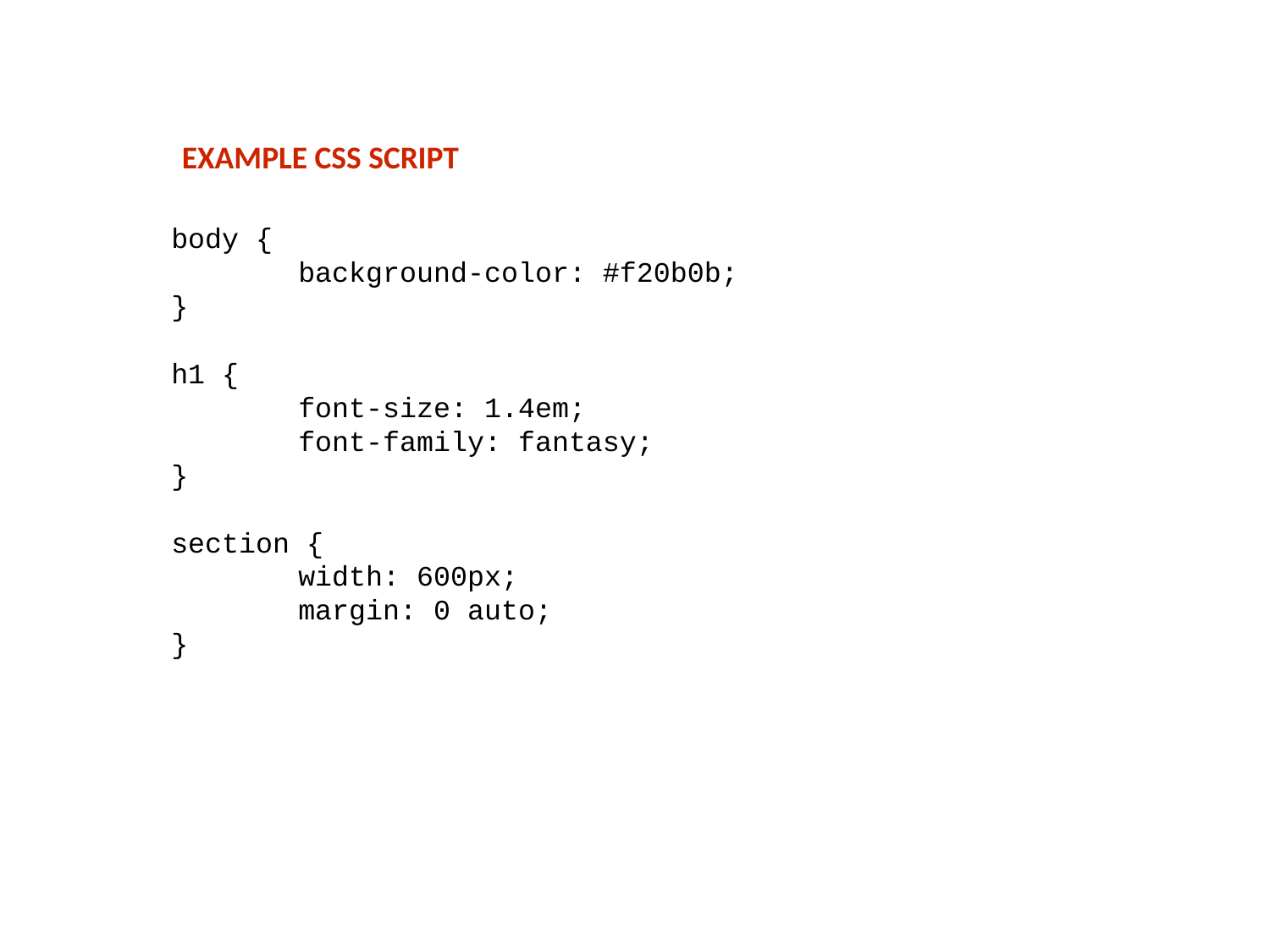

EXAMPLE CSS SCRIPT
body {
	background-color: #f20b0b;
}

h1 {
	font-size: 1.4em;
	font-family: fantasy;
}

section {
	width: 600px;
	margin: 0 auto;
}